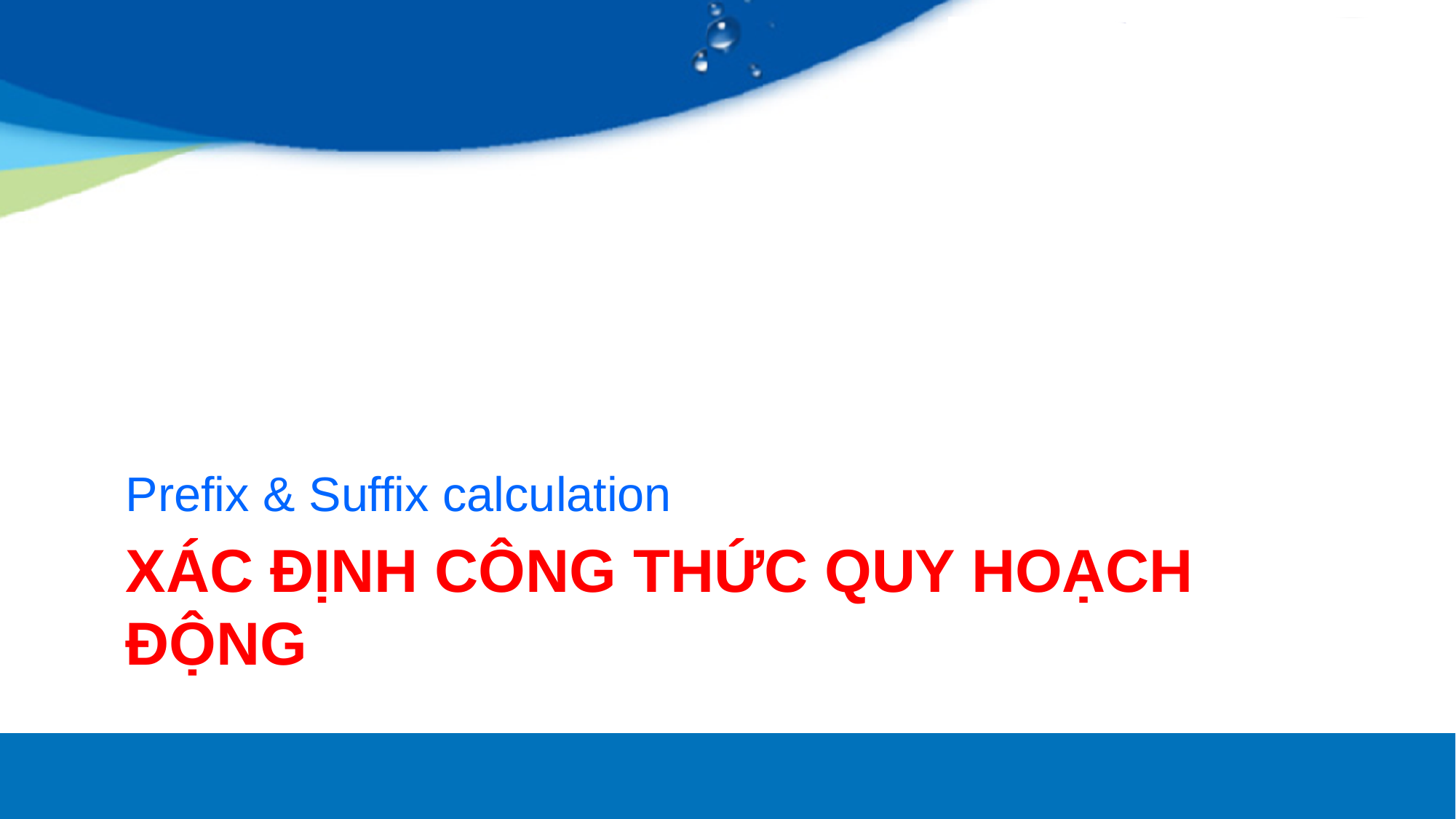

Prefix & Suffix calculation
# Xác định công thức quy hoạch động